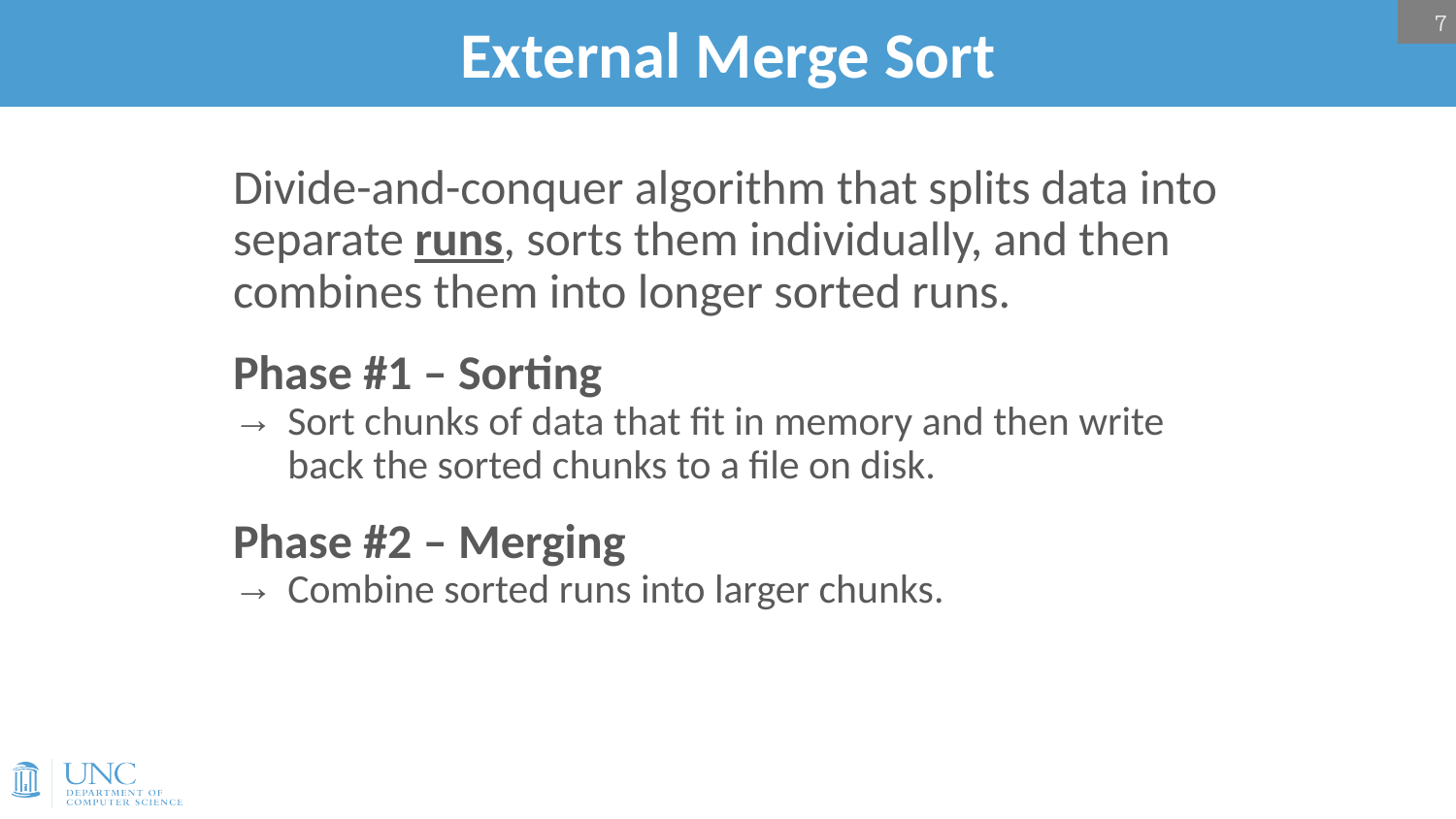

7
# External Merge Sort
Divide-and-conquer algorithm that splits data into separate runs, sorts them individually, and then combines them into longer sorted runs.

Phase #1 – Sorting
Sort chunks of data that fit in memory and then write back the sorted chunks to a file on disk.

Phase #2 – Merging
Combine sorted runs into larger chunks.